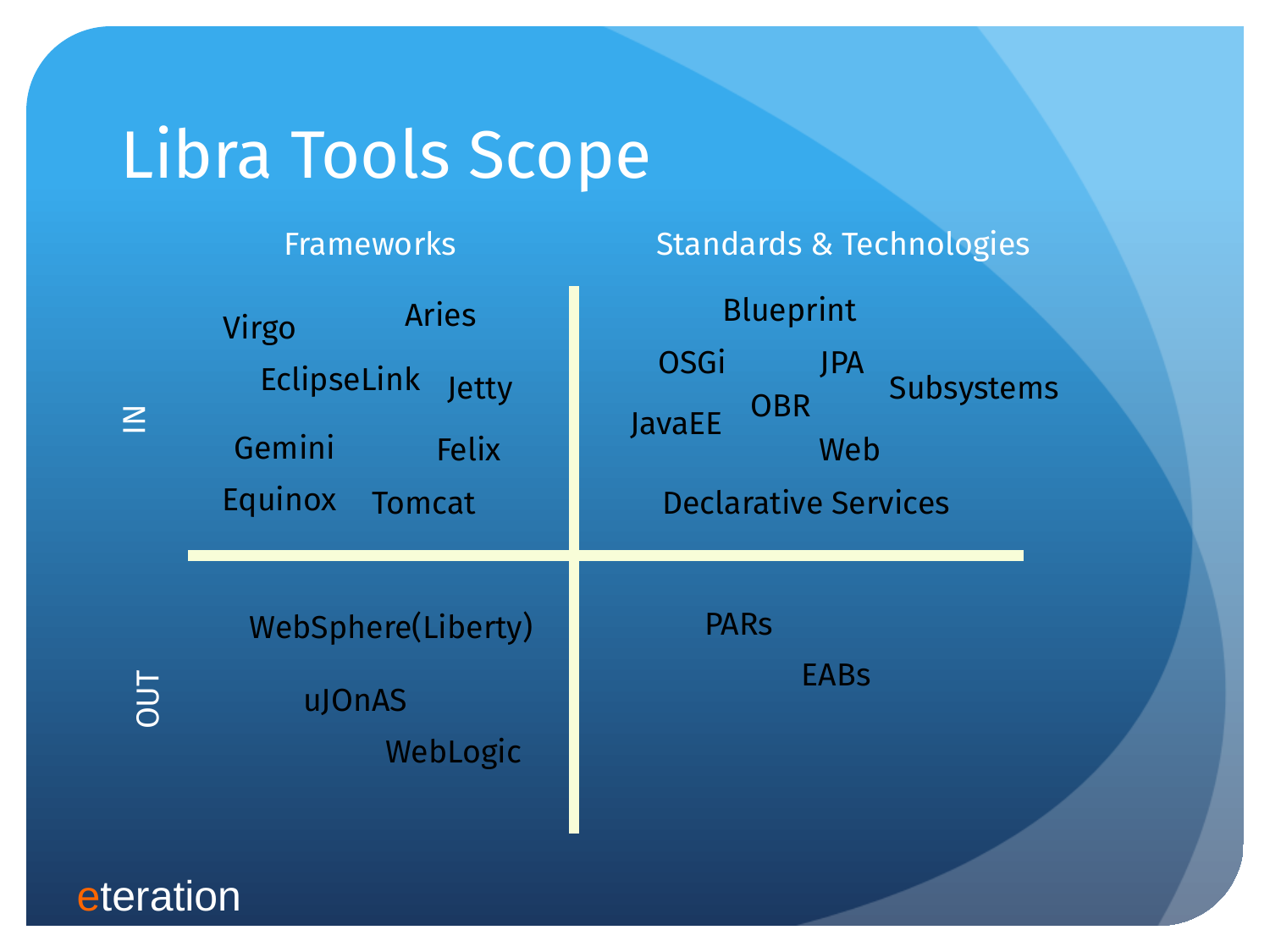

# Libra Tools Scope
Frameworks
Standards & Technologies
Blueprint
Aries
Virgo
OSGi
JPA
EclipseLink
Jetty
Subsystems
OBR
IN
JavaEE
Gemini
Felix
Web
Equinox
Tomcat
Declarative Services
PARs
WebSphere(Liberty)
EABs
uJOnAS
OUT
WebLogic